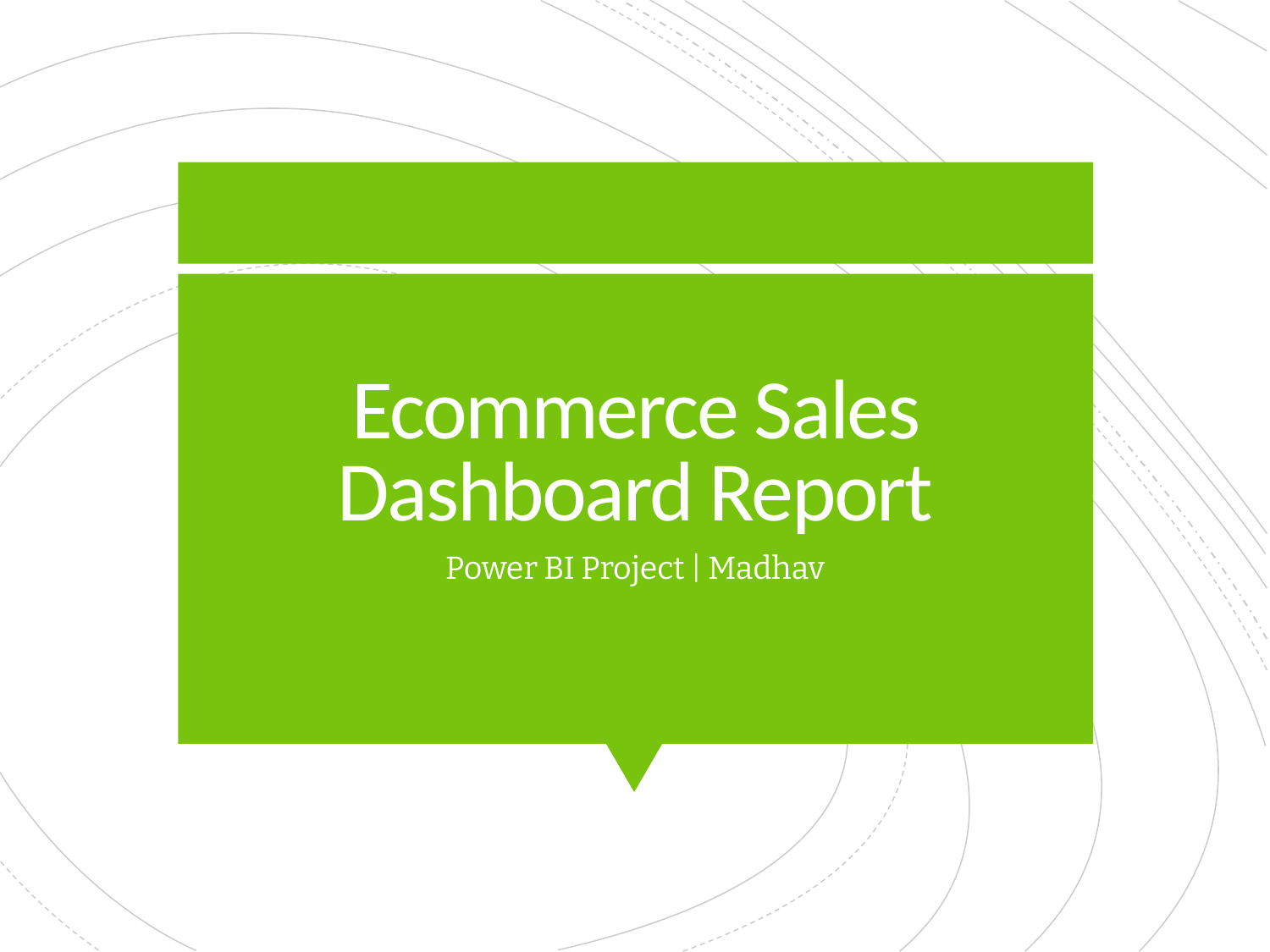

# Ecommerce Sales Dashboard Report
Power BI Project | Madhav